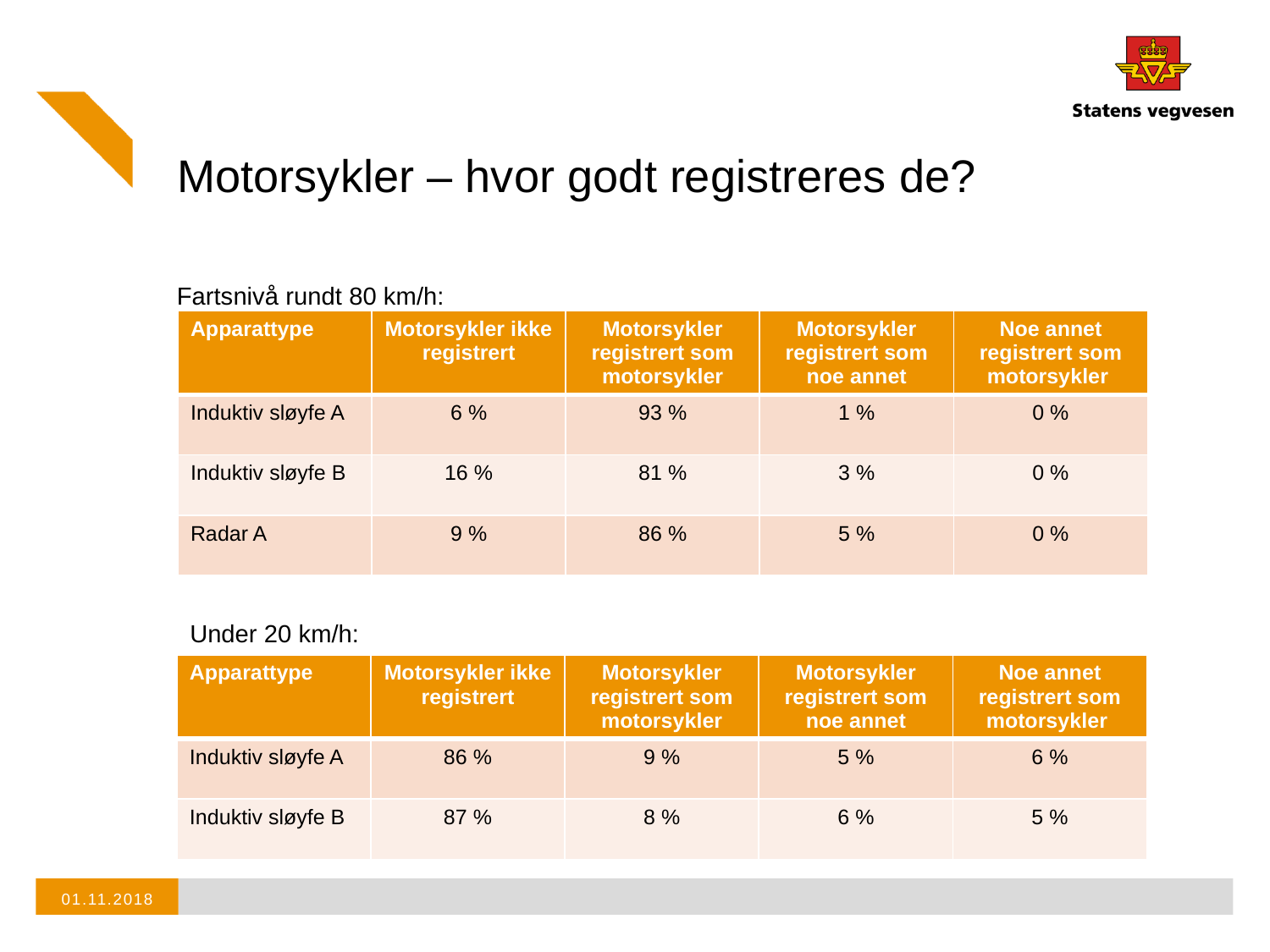

# Motorsykler – hvor godt registreres de?
Fartsnivå rundt 80 km/h:
| Apparattype | Motorsykler ikke registrert | Motorsykler registrert som motorsykler | Motorsykler registrert som noe annet | Noe annet registrert som motorsykler |
| --- | --- | --- | --- | --- |
| Induktiv sløyfe A | 6 % | 93 % | 1 % | 0 % |
| Induktiv sløyfe B | 16 % | 81 % | 3 % | 0 % |
| Radar A | 9 % | 86 % | 5 % | 0 % |
Under 20 km/h:
| Apparattype | Motorsykler ikke registrert | Motorsykler registrert som motorsykler | Motorsykler registrert som noe annet | Noe annet registrert som motorsykler |
| --- | --- | --- | --- | --- |
| Induktiv sløyfe A | 86 % | 9 % | 5 % | 6 % |
| Induktiv sløyfe B | 87 % | 8 % | 6 % | 5 % |
01.11.2018